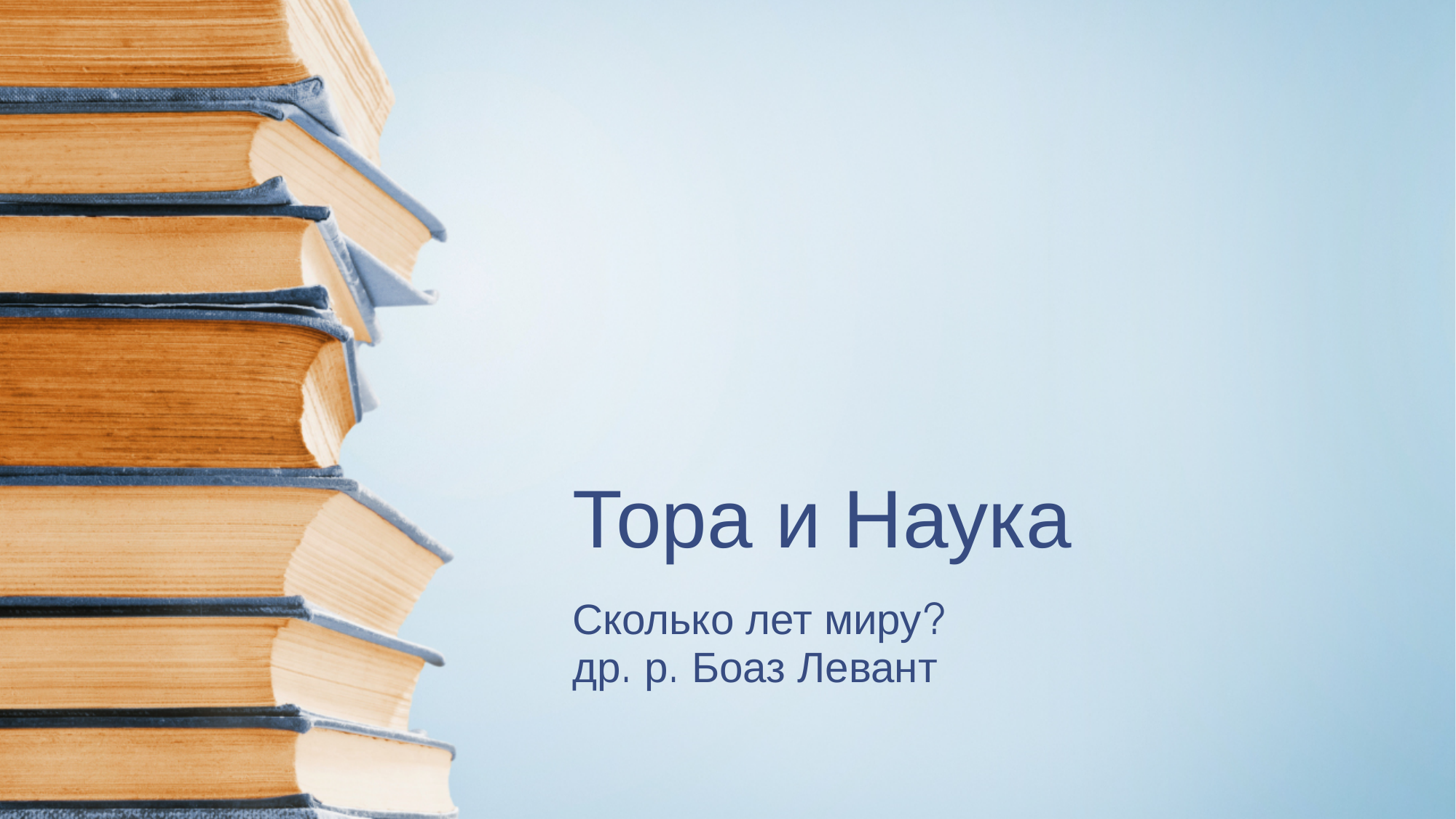

# Тора и Наука
Сколько лет миру?
др. р. Боаз Левант